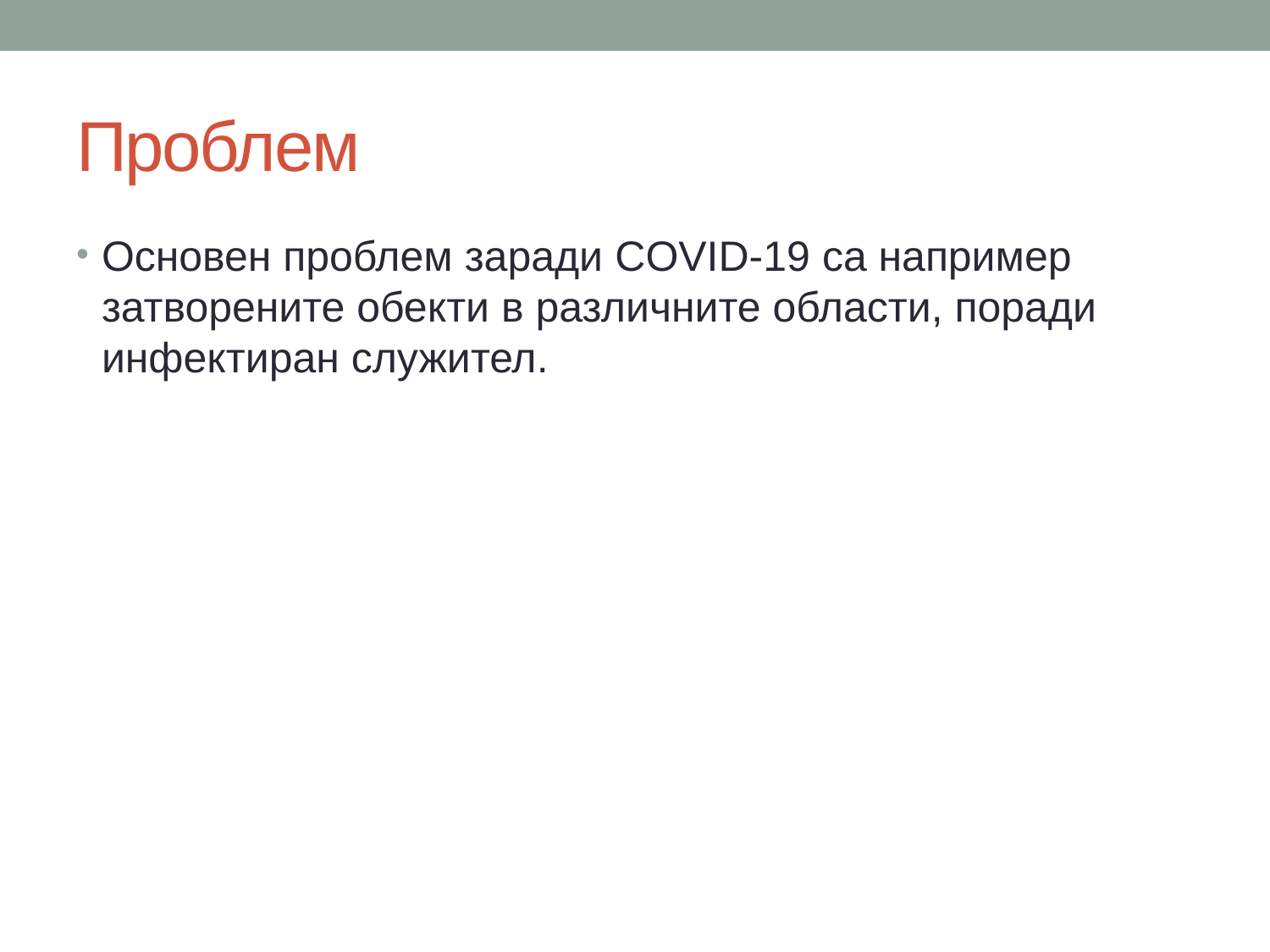

# Проблем
Основен проблем заради COVID-19 са например затворените обекти в различните области, поради инфектиран служител.